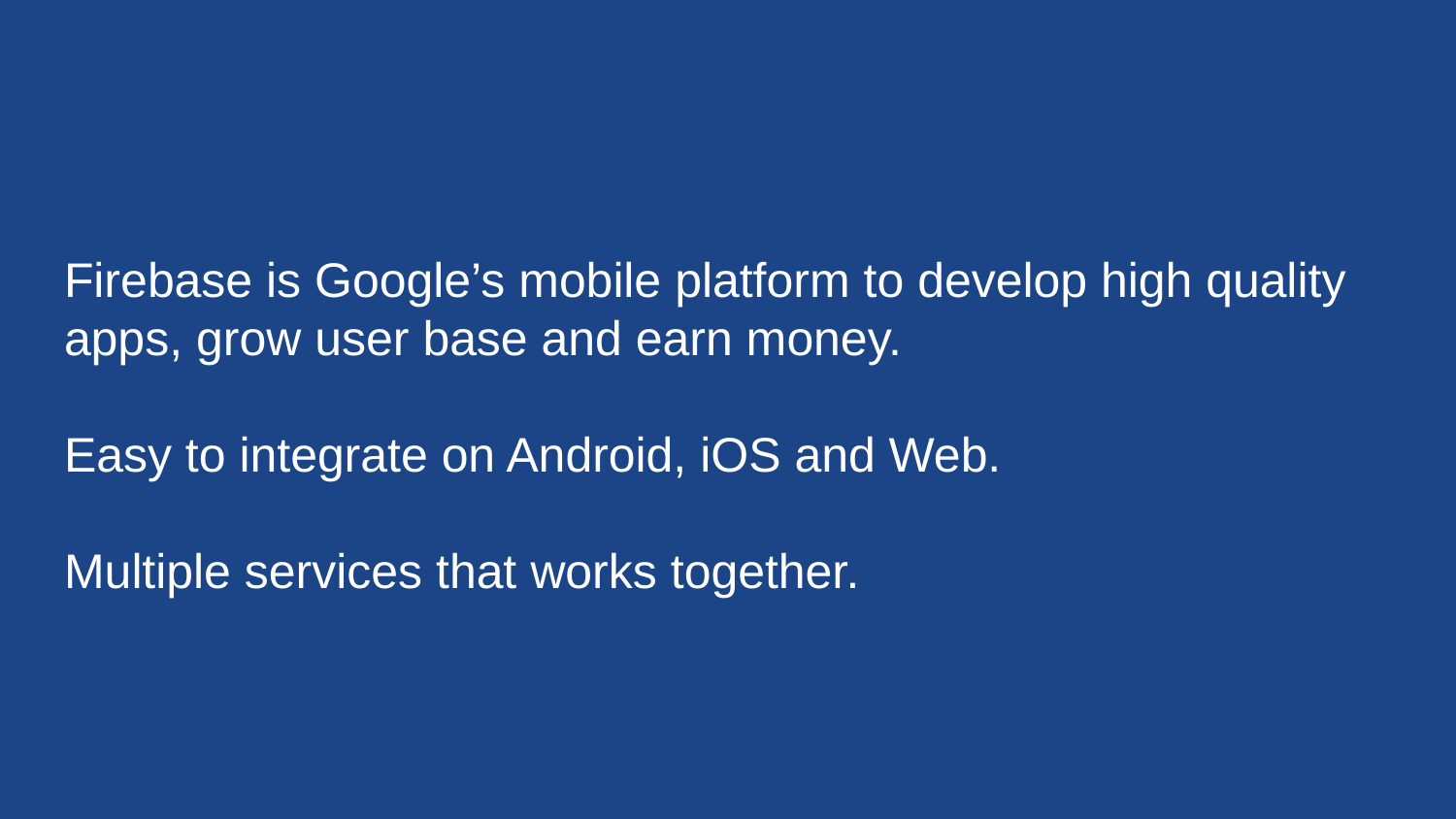

Firebase is Google’s mobile platform to develop high quality apps, grow user base and earn money.

Easy to integrate on Android, iOS and Web.

Multiple services that works together.